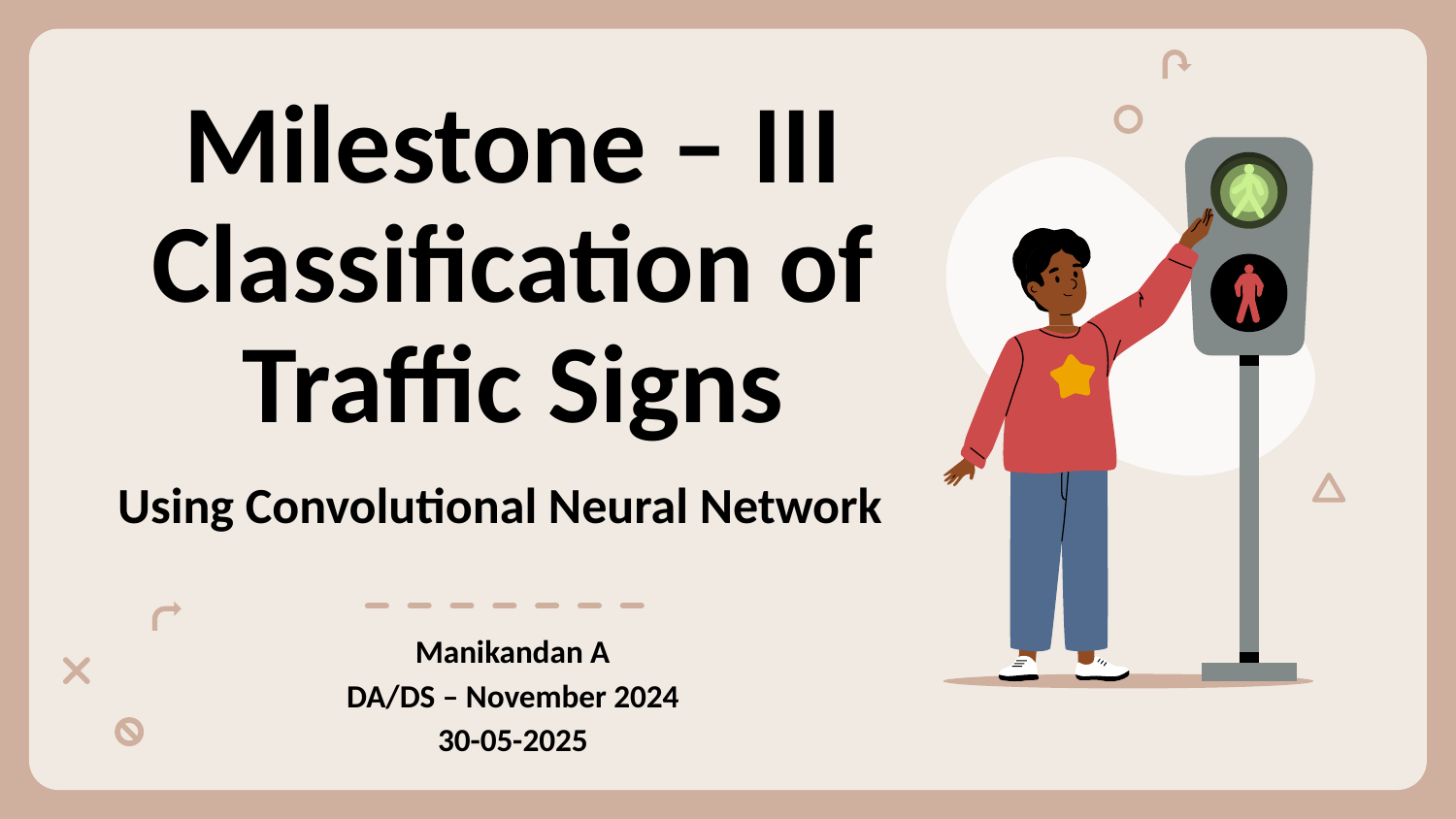

# Milestone – III Classification of Traffic Signs

Using Convolutional Neural Network

Manikandan A
DA/DS – November 2024
30-05-2025